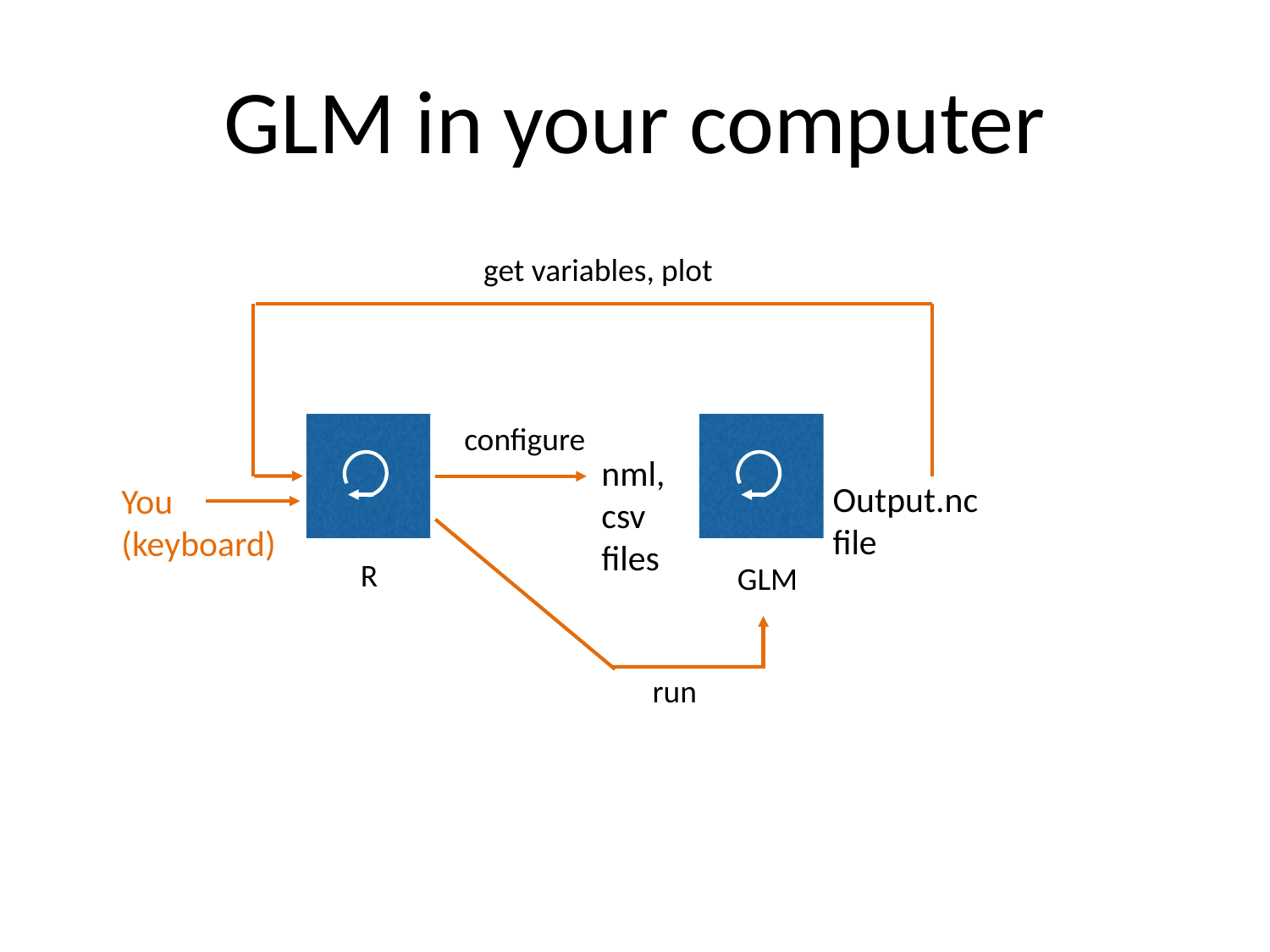

# GLM in your computer
get variables, plot

configure

nml,
csv
files
Output.nc
file
You
(keyboard)
R
GLM
run